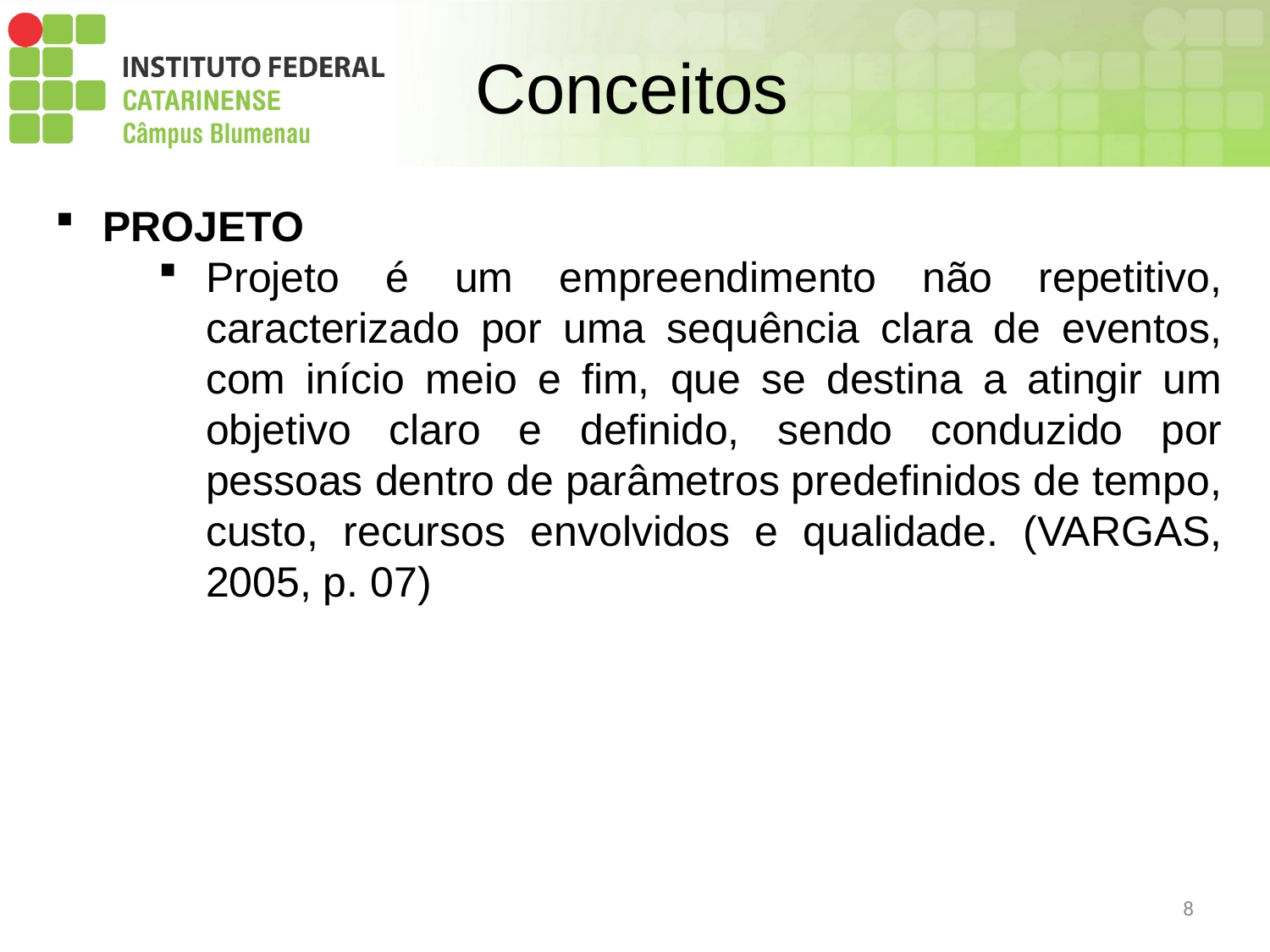

# Conceitos
PROJETO
Projeto é um empreendimento não repetitivo, caracterizado por uma sequência clara de eventos, com início meio e fim, que se destina a atingir um objetivo claro e definido, sendo conduzido por pessoas dentro de parâmetros predefinidos de tempo, custo, recursos envolvidos e qualidade. (VARGAS, 2005, p. 07)
8